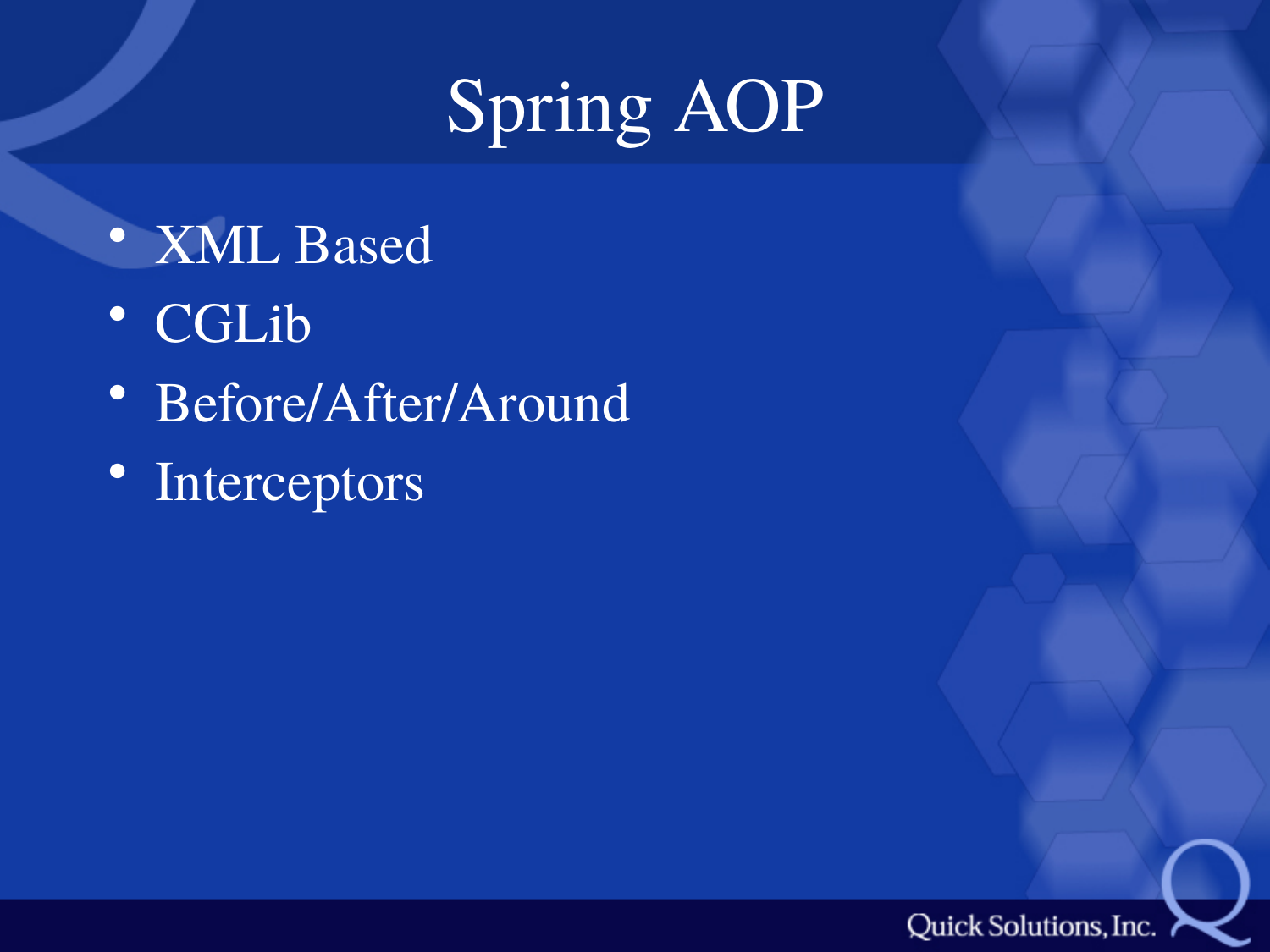

# Spring AOP
XML Based
CGLib
Before/After/Around
Interceptors